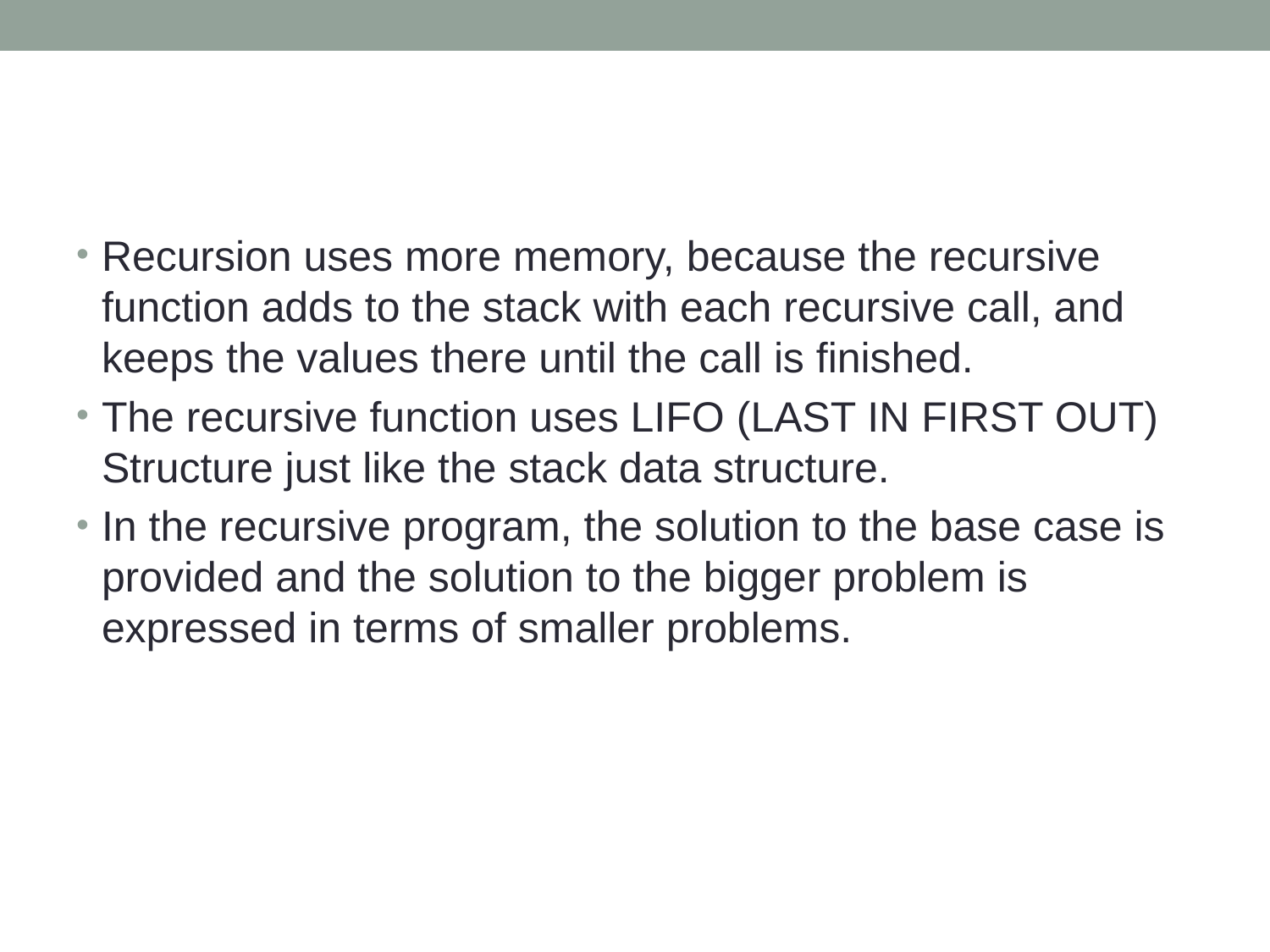

#
Recursion uses more memory, because the recursive function adds to the stack with each recursive call, and keeps the values there until the call is finished.
The recursive function uses LIFO (LAST IN FIRST OUT) Structure just like the stack data structure.
In the recursive program, the solution to the base case is provided and the solution to the bigger problem is expressed in terms of smaller problems.